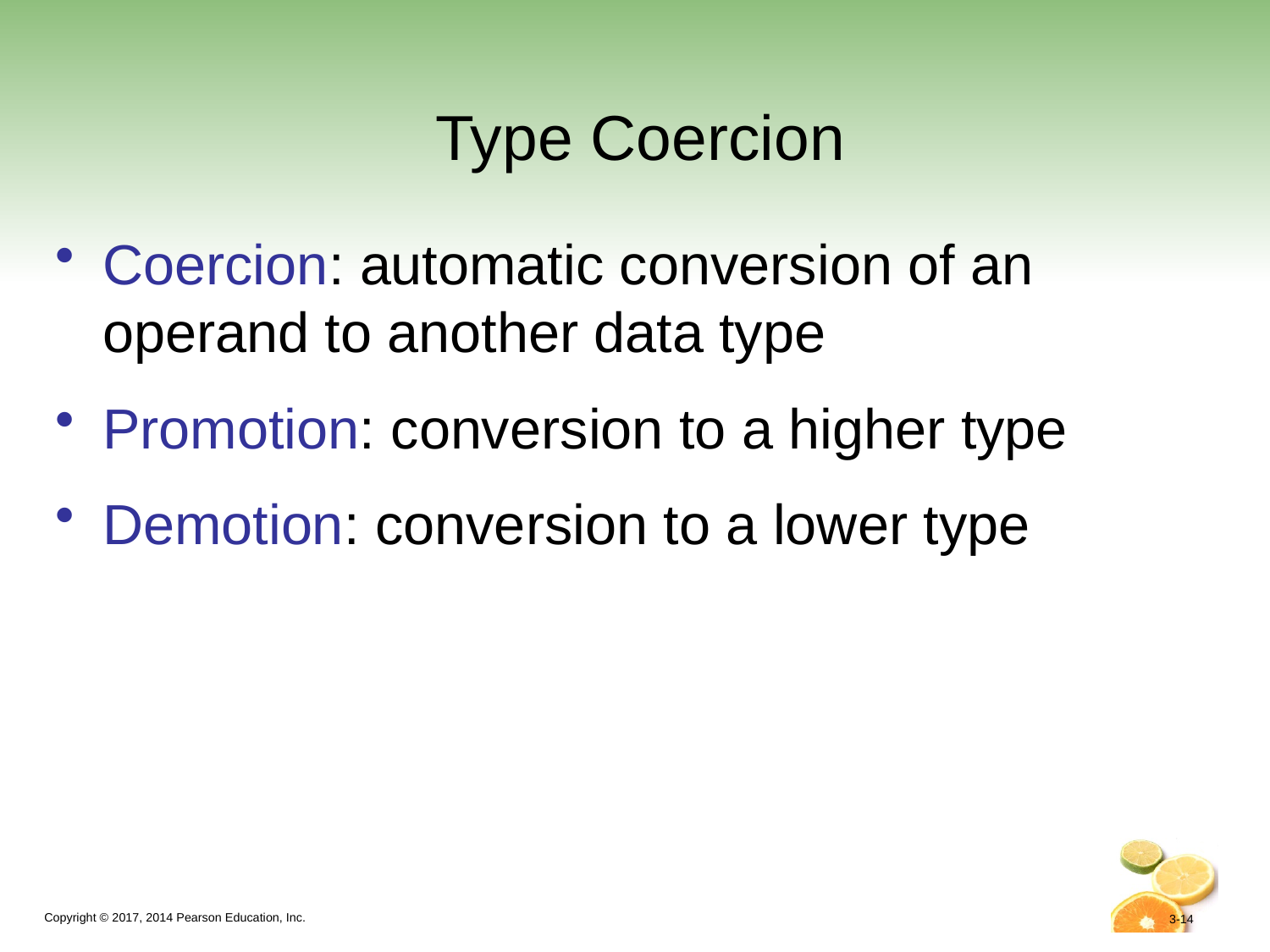

# Type Coercion
Coercion: automatic conversion of an operand to another data type
Promotion: conversion to a higher type
Demotion: conversion to a lower type
3-14